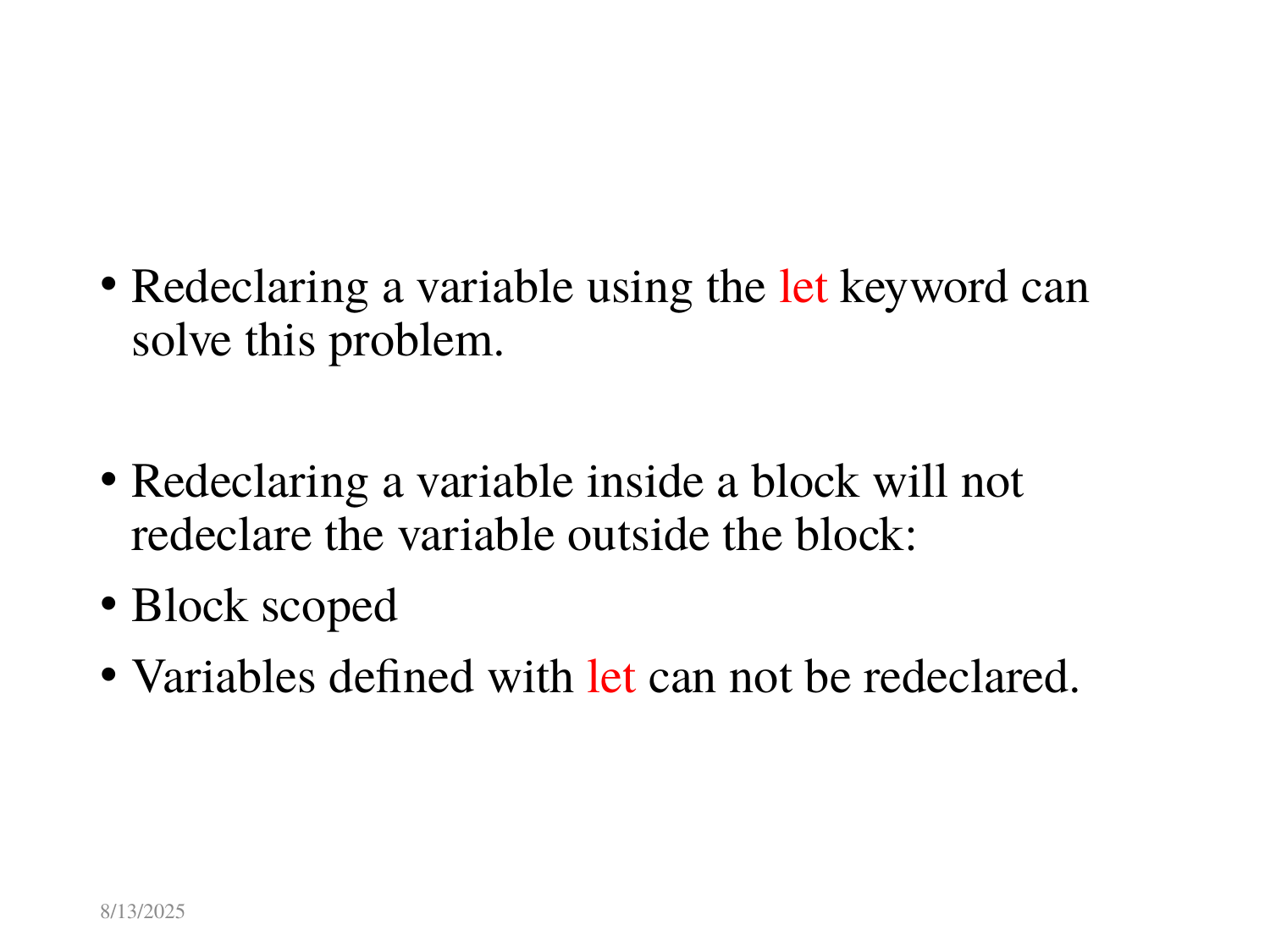

#
Redeclaring a variable using the let keyword can solve this problem.

Redeclaring a variable inside a block will not redeclare the variable outside the block:
Block scoped
Variables defined with let can not be redeclared.
8/13/2025